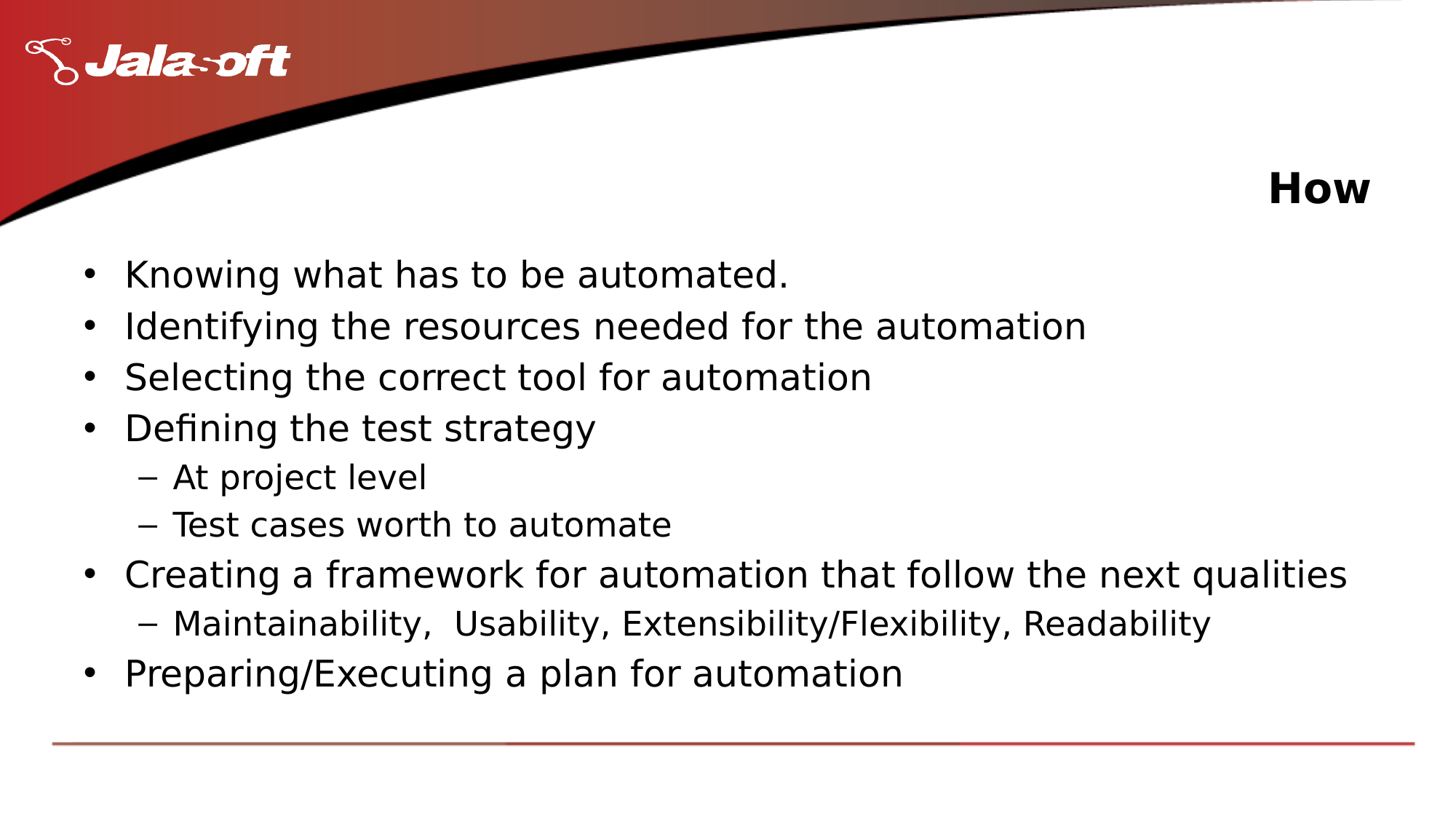

# How
Knowing what has to be automated.
Identifying the resources needed for the automation
Selecting the correct tool for automation
Defining the test strategy
At project level
Test cases worth to automate
Creating a framework for automation that follow the next qualities
Maintainability,  Usability, Extensibility/Flexibility, Readability
Preparing/Executing a plan for automation